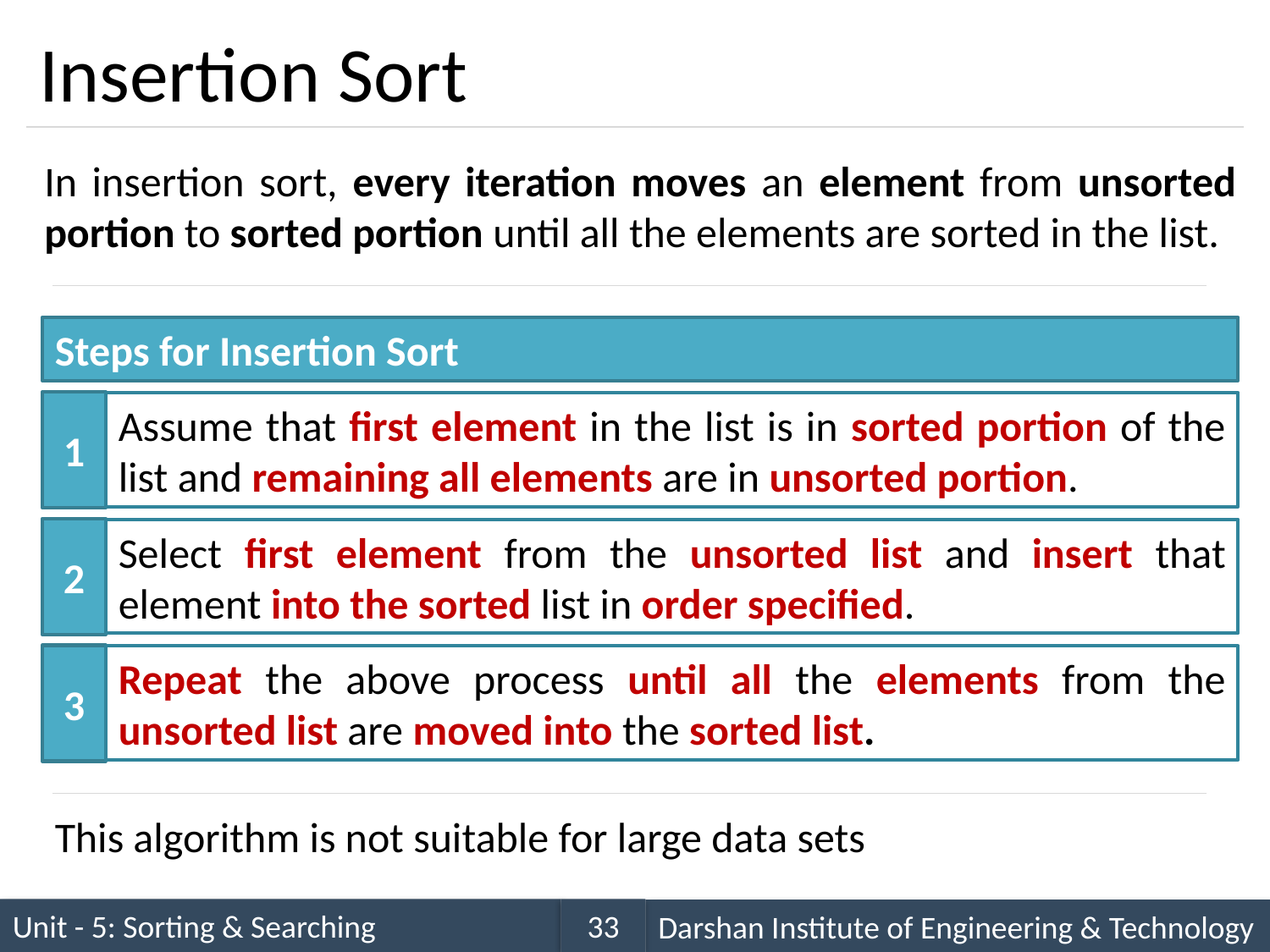

# Insertion Sort
In insertion sort, every iteration moves an element from unsorted portion to sorted portion until all the elements are sorted in the list.
Steps for Insertion Sort
1
Assume that first element in the list is in sorted portion of the list and remaining all elements are in unsorted portion.
2
Select first element from the unsorted list and insert that element into the sorted list in order specified.
3
Repeat the above process until all the elements from the unsorted list are moved into the sorted list.
This algorithm is not suitable for large data sets